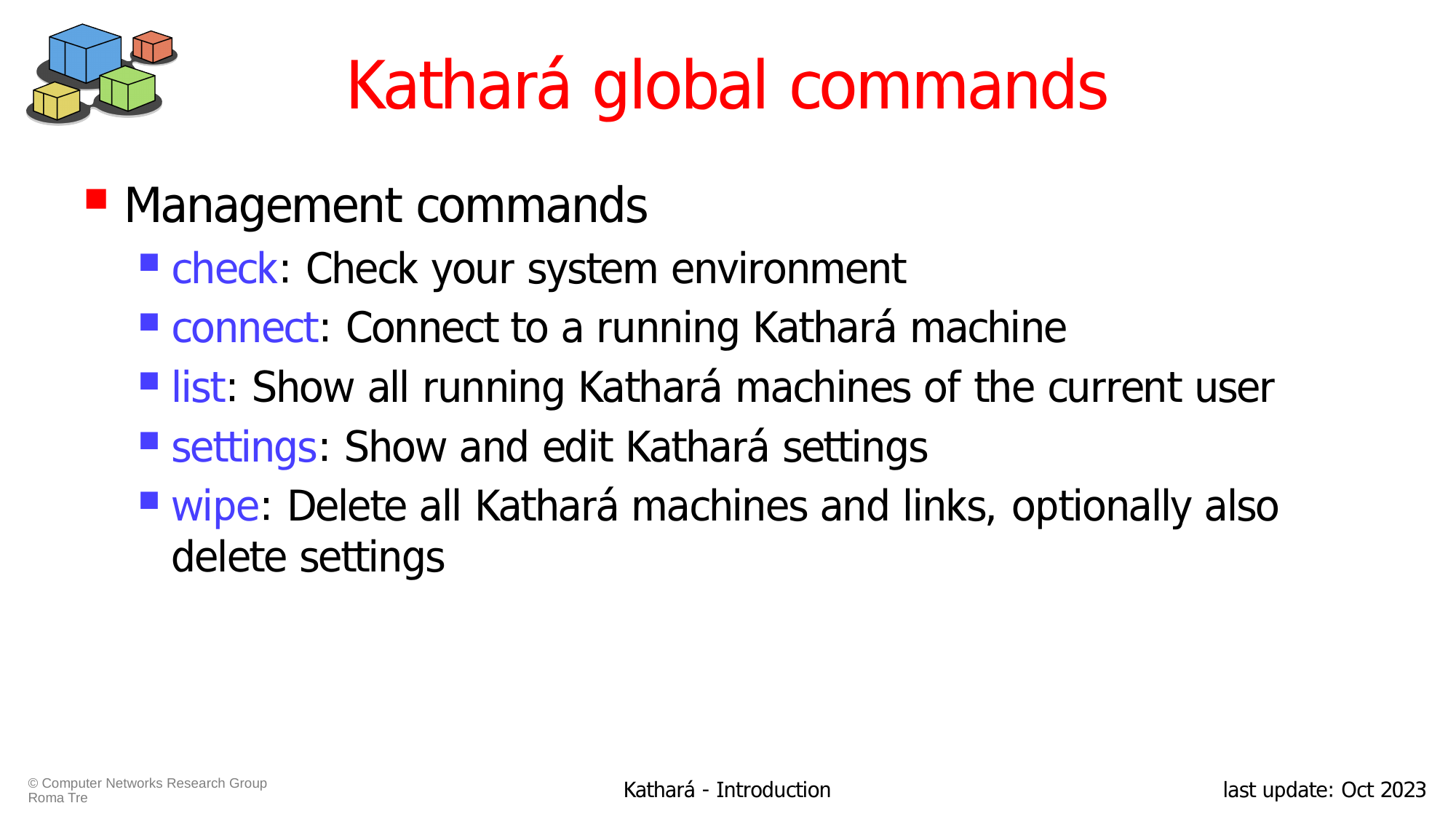

# Kathará global commands
Management commands
check: Check your system environment
connect: Connect to a running Kathará machine
list: Show all running Kathará machines of the current user
settings: Show and edit Kathará settings
wipe: Delete all Kathará machines and links, optionally also delete settings
Kathará - Introduction
last update: Oct 2023